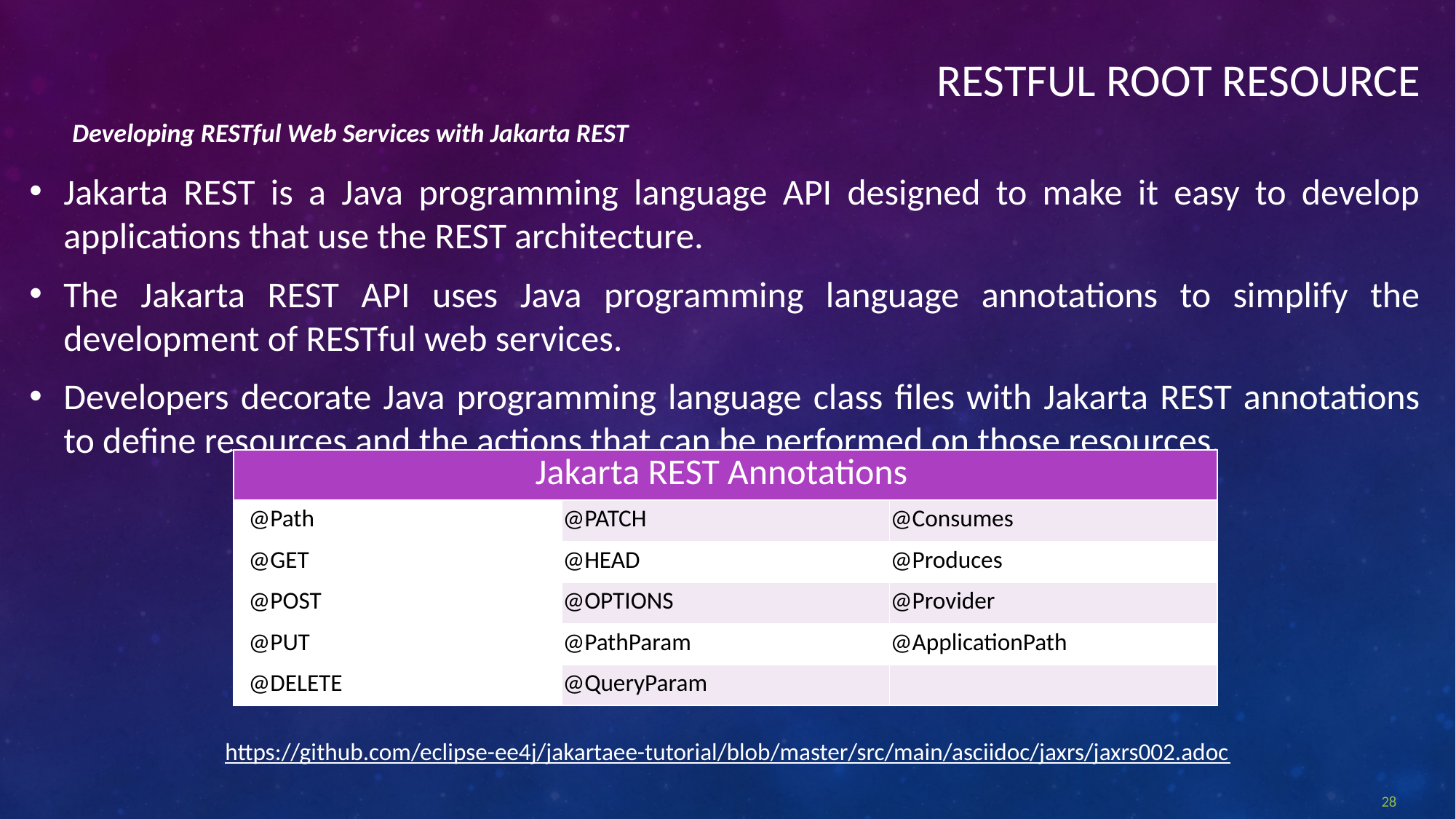

# RESTful Root Resource
Developing RESTful Web Services with Jakarta REST
Jakarta REST is a Java programming language API designed to make it easy to develop applications that use the REST architecture.
The Jakarta REST API uses Java programming language annotations to simplify the development of RESTful web services.
Developers decorate Java programming language class files with Jakarta REST annotations to define resources and the actions that can be performed on those resources.

| Jakarta REST Annotations |  |  |
| --- | --- | --- |
| @Path | @PATCH | @Consumes |
| @GET | @HEAD | @Produces |
| @POST | @OPTIONS | @Provider |
| @PUT | @PathParam | @ApplicationPath |
| @DELETE | @QueryParam |  |
https://github.com/eclipse-ee4j/jakartaee-tutorial/blob/master/src/main/asciidoc/jaxrs/jaxrs002.adoc
28